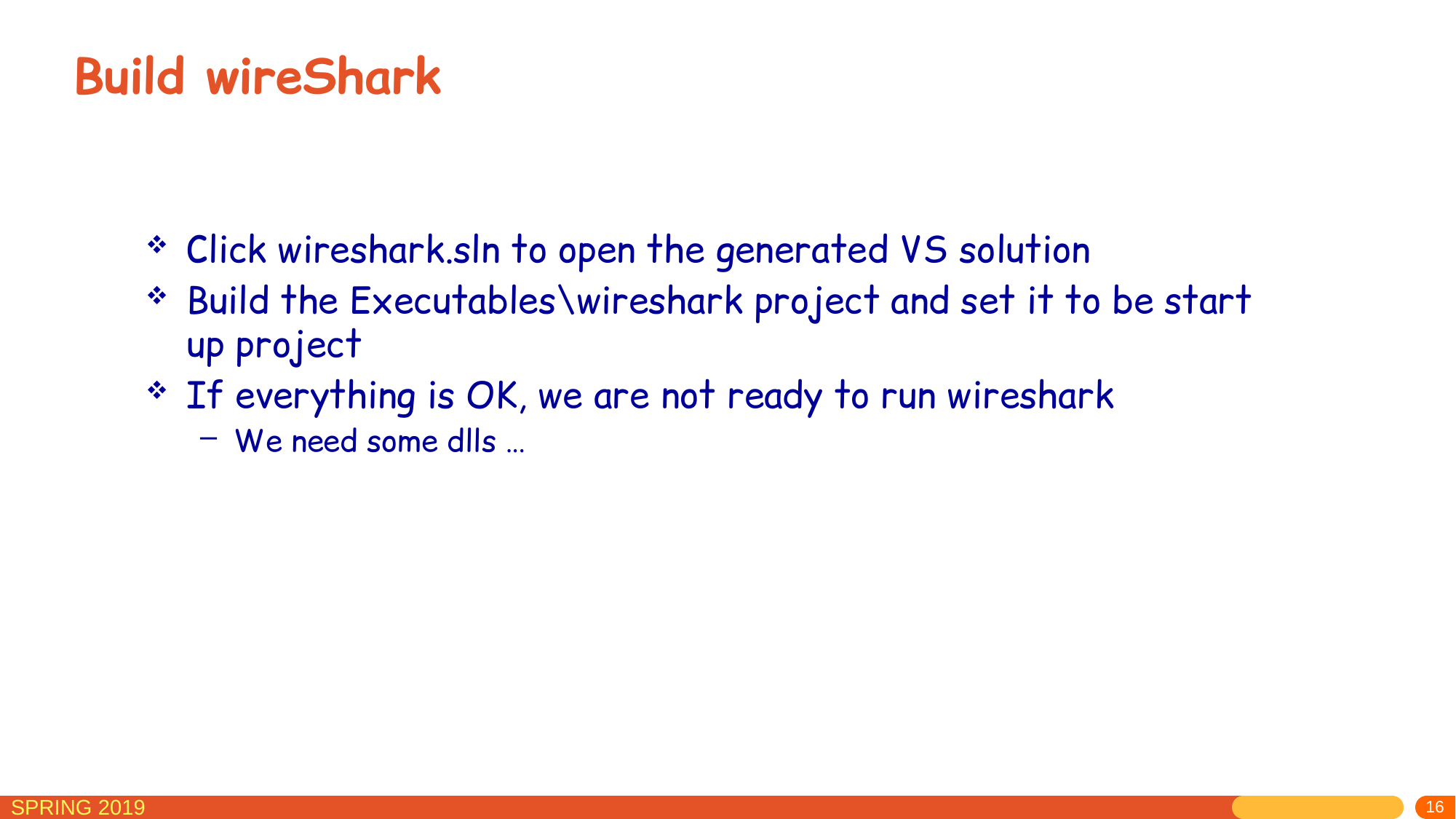

# Build wireShark
Click wireshark.sln to open the generated VS solution
Build the Executables\wireshark project and set it to be start up project
If everything is OK, we are not ready to run wireshark
We need some dlls …